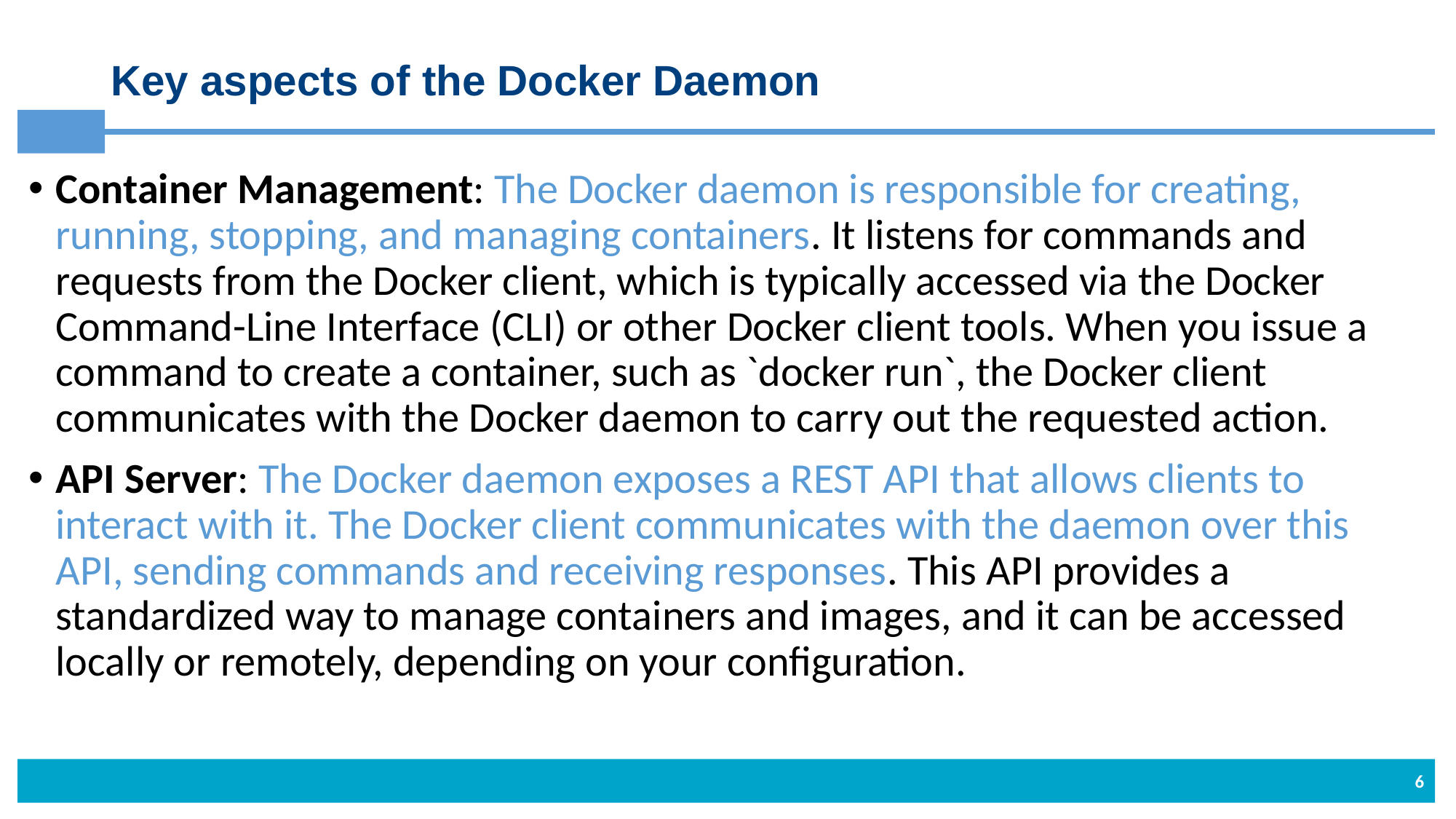

# Key aspects of the Docker Daemon
Container Management: The Docker daemon is responsible for creating, running, stopping, and managing containers. It listens for commands and requests from the Docker client, which is typically accessed via the Docker Command-Line Interface (CLI) or other Docker client tools. When you issue a command to create a container, such as `docker run`, the Docker client communicates with the Docker daemon to carry out the requested action.
API Server: The Docker daemon exposes a REST API that allows clients to interact with it. The Docker client communicates with the daemon over this API, sending commands and receiving responses. This API provides a standardized way to manage containers and images, and it can be accessed locally or remotely, depending on your configuration.
6